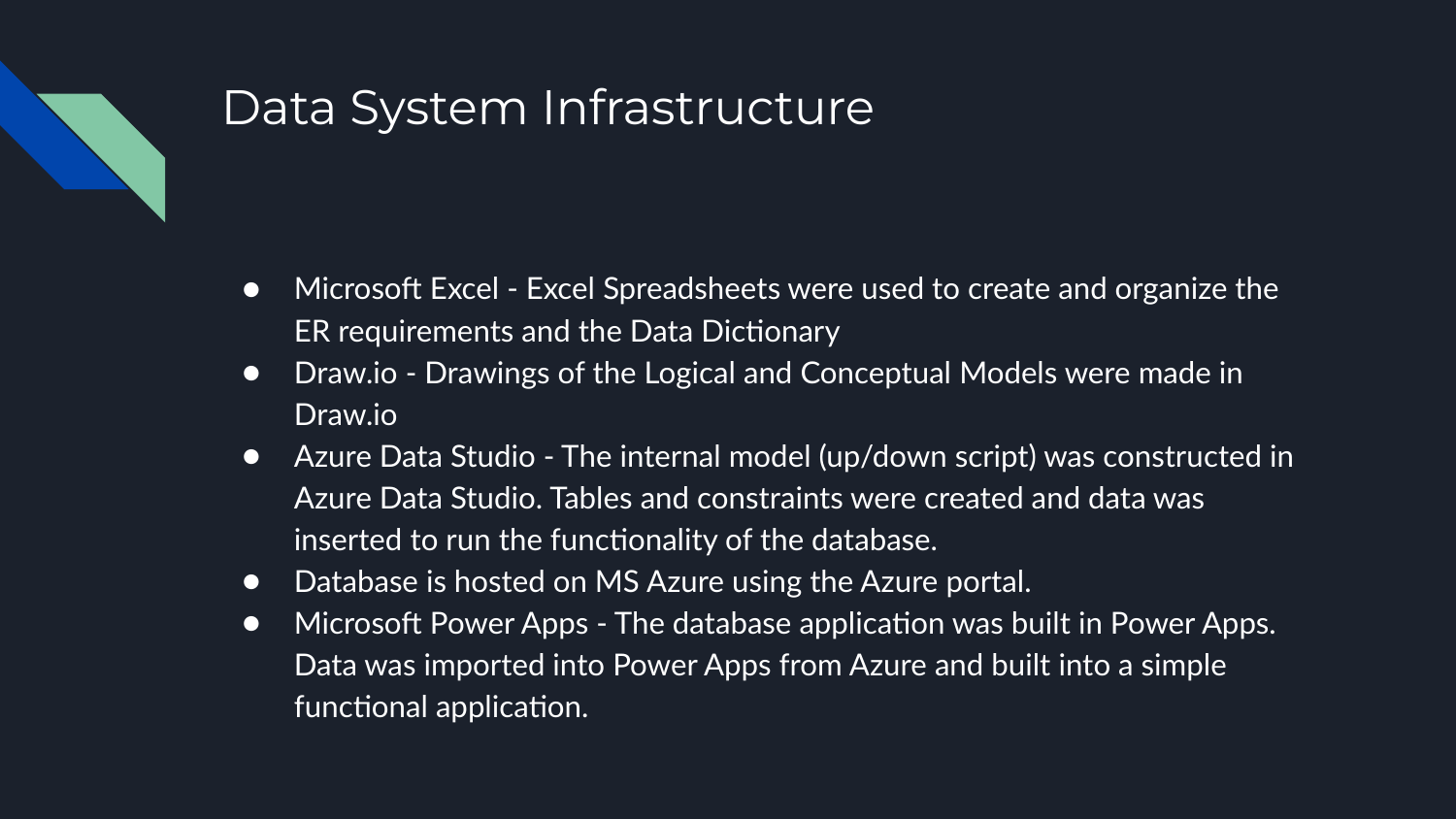

# Data System Infrastructure
Microsoft Excel - Excel Spreadsheets were used to create and organize the ER requirements and the Data Dictionary
Draw.io - Drawings of the Logical and Conceptual Models were made in Draw.io
Azure Data Studio - The internal model (up/down script) was constructed in Azure Data Studio. Tables and constraints were created and data was inserted to run the functionality of the database.
Database is hosted on MS Azure using the Azure portal.
Microsoft Power Apps - The database application was built in Power Apps. Data was imported into Power Apps from Azure and built into a simple functional application.